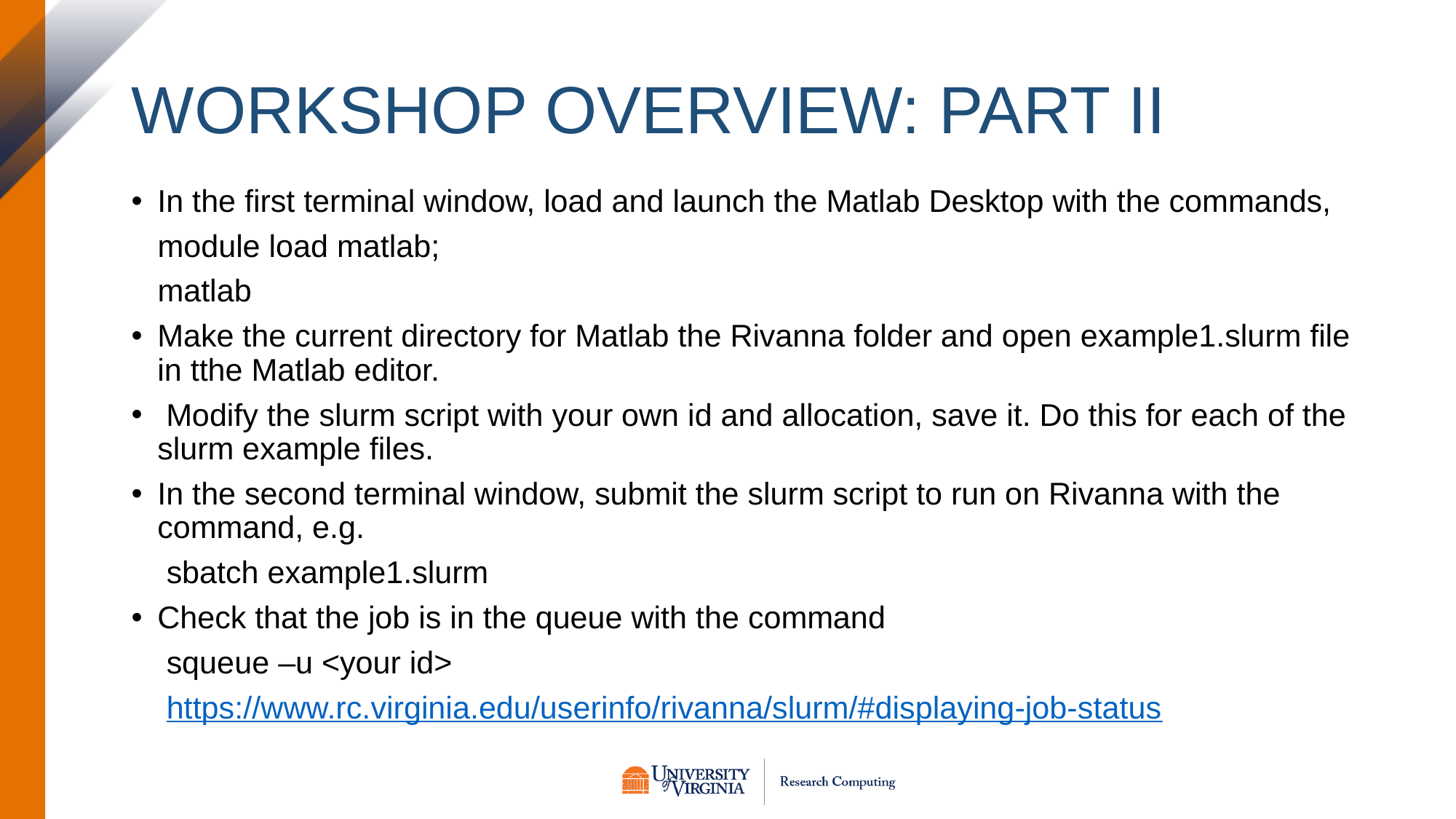

# Workshop Overview: Part II
In the first terminal window, load and launch the Matlab Desktop with the commands,
   module load matlab;
   matlab
Make the current directory for Matlab the Rivanna folder and open example1.slurm file in tthe Matlab editor.
 Modify the slurm script with your own id and allocation, save it. Do this for each of the slurm example files.
In the second terminal window, submit the slurm script to run on Rivanna with the command, e.g.
    sbatch example1.slurm
Check that the job is in the queue with the command
    squeue –u <your id>
    https://www.rc.virginia.edu/userinfo/rivanna/slurm/#displaying-job-status